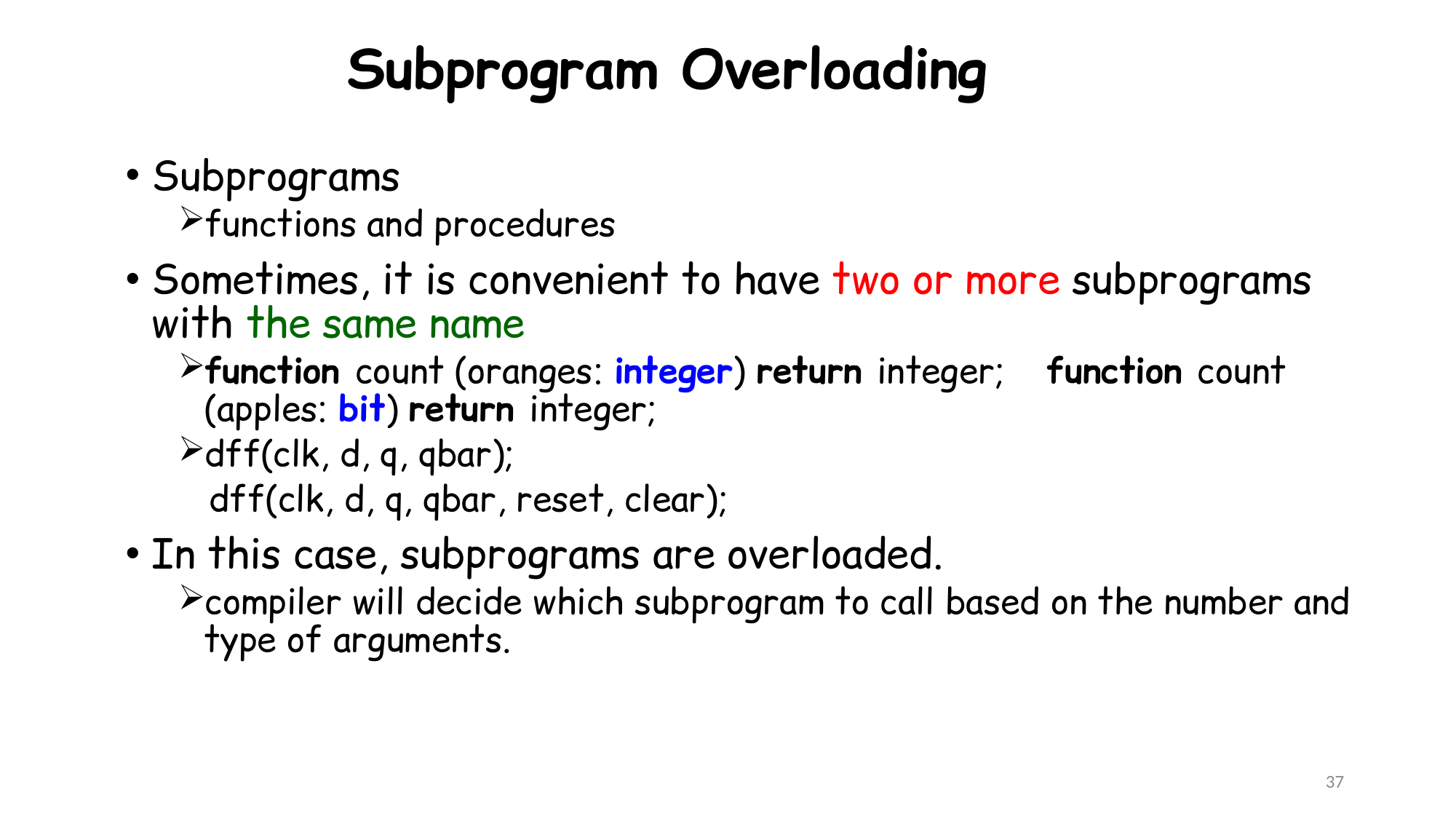

# Subprogram Overloading
Subprograms
functions and procedures
Sometimes, it is convenient to have two or more subprograms with the same name
function count (oranges: integer) return integer;    function count (apples: bit) return integer;
dff(clk, d, q, qbar);
   dff(clk, d, q, qbar, reset, clear);
In this case, subprograms are overloaded.
compiler will decide which subprogram to call based on the number and type of arguments.
37